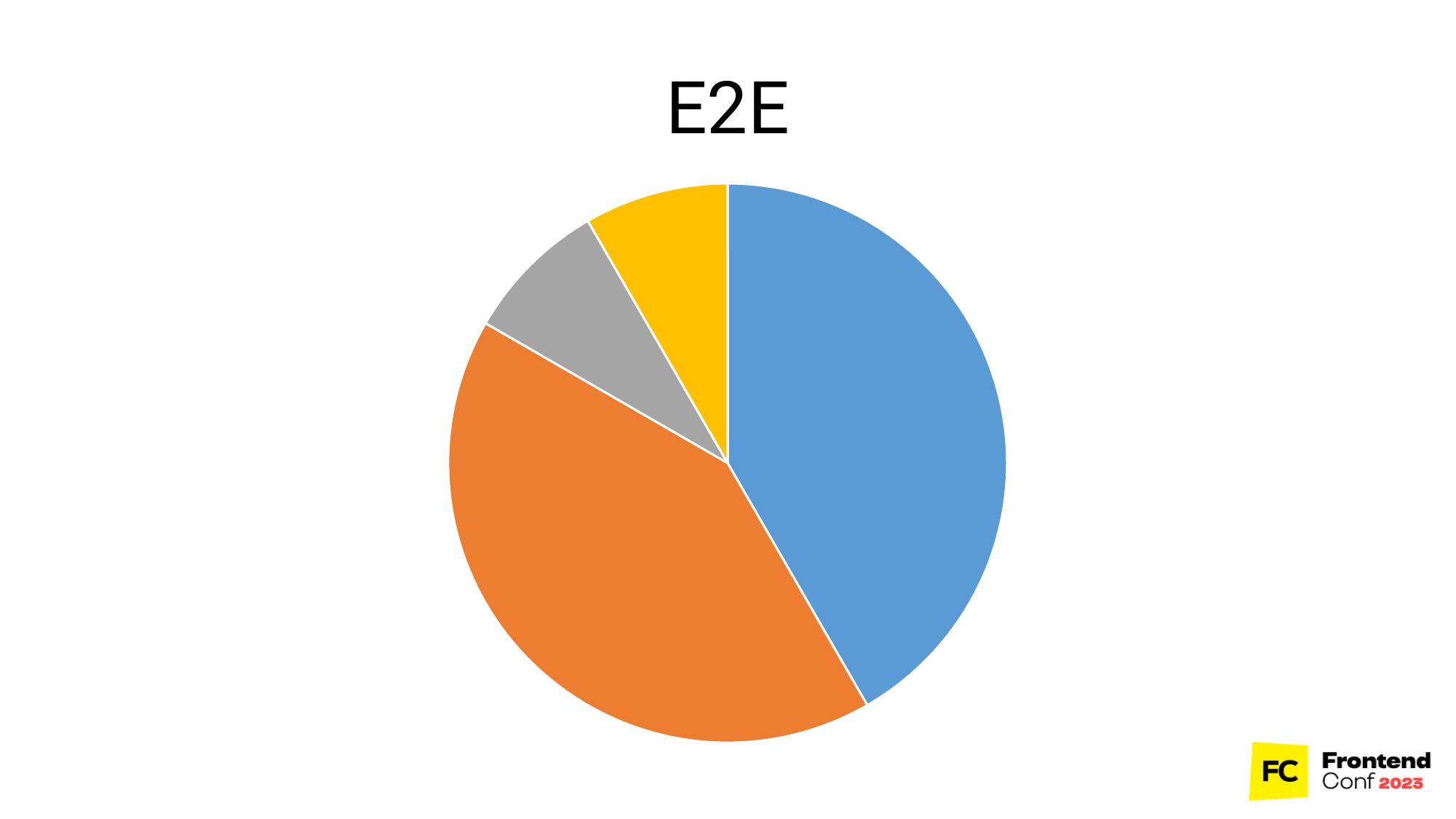

E2E

### Chart

| Category | Продажи |
|---|---|
| Регрессия | 0.25 |
| Рефакторинг | 0.25 |
| Поддержка | 0.05 |
| Скорость | 0.05 |